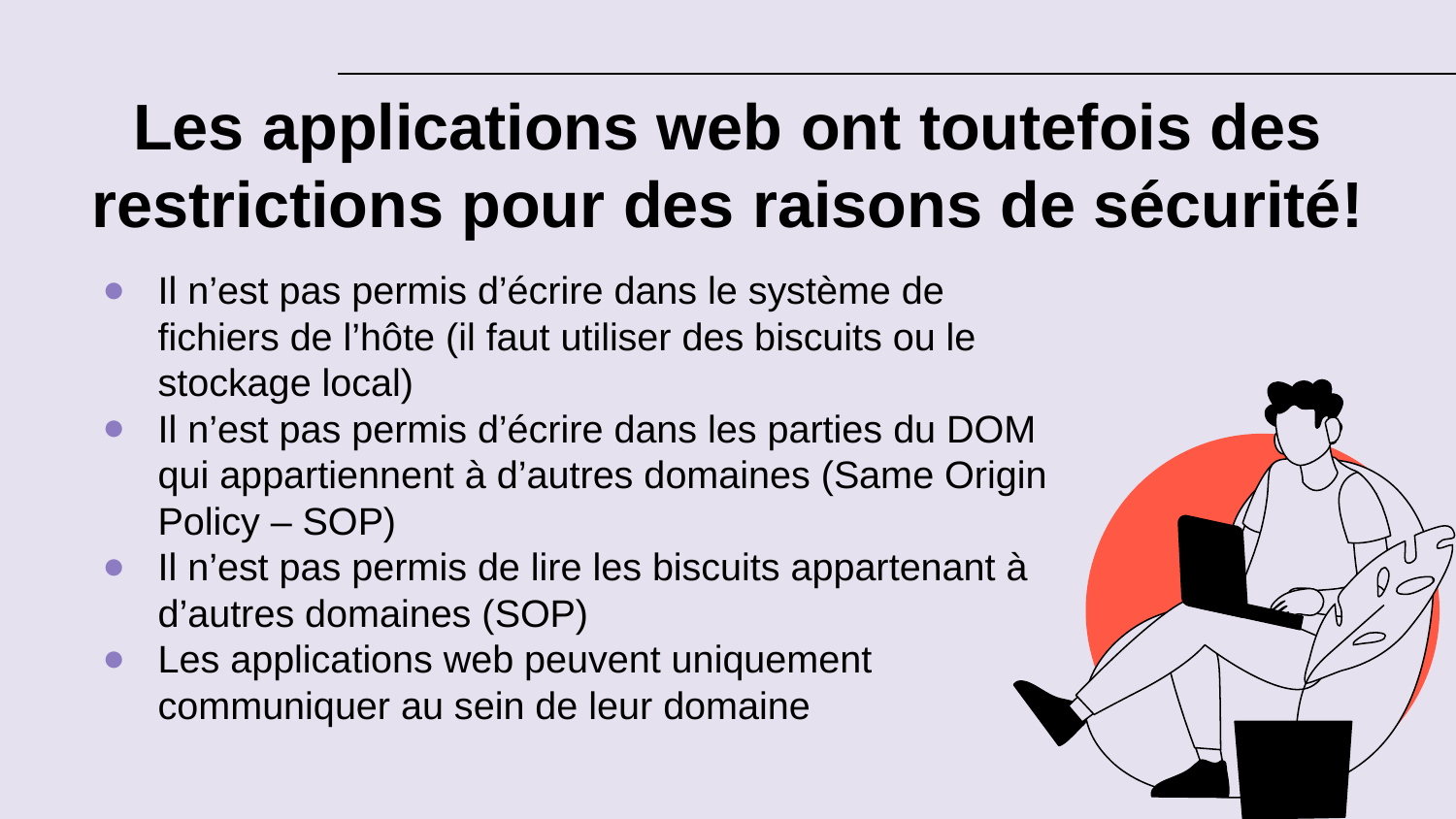

# Les applications web ont toutefois des restrictions pour des raisons de sécurité!
Il n’est pas permis d’écrire dans le système de fichiers de l’hôte (il faut utiliser des biscuits ou le stockage local)
Il n’est pas permis d’écrire dans les parties du DOM qui appartiennent à d’autres domaines (Same Origin Policy – SOP)
Il n’est pas permis de lire les biscuits appartenant à d’autres domaines (SOP)
Les applications web peuvent uniquement communiquer au sein de leur domaine